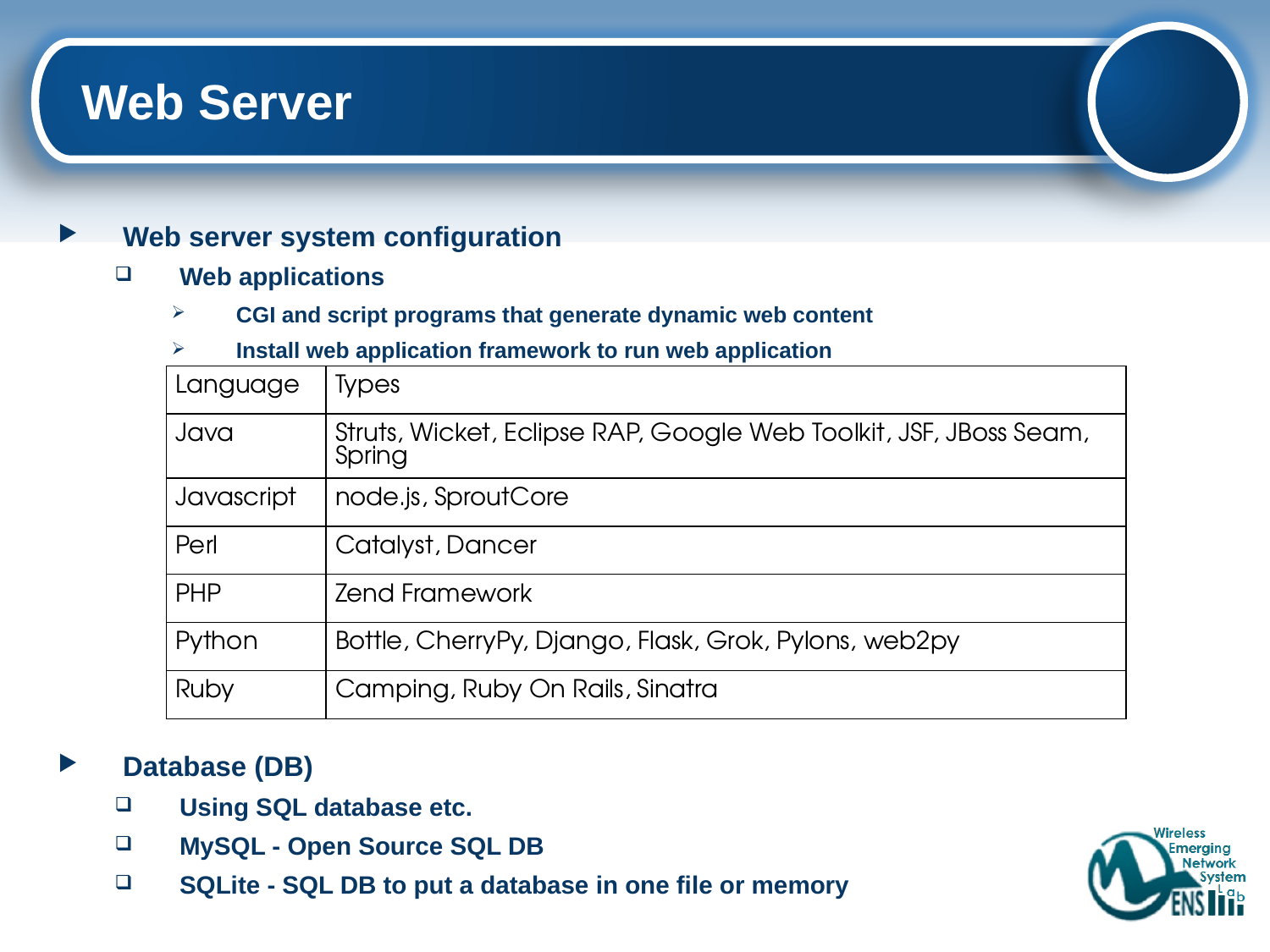

# Web Server
Web server system configuration
Web applications
CGI and script programs that generate dynamic web content
Install web application framework to run web application

Database (DB)
Using SQL database etc.
MySQL - Open Source SQL DB
SQLite - SQL DB to put a database in one file or memory
| Language | Types |
| --- | --- |
| Java | Struts, Wicket, Eclipse RAP, Google Web Toolkit, JSF, JBoss Seam, Spring |
| Javascript | node.js, SproutCore |
| Perl | Catalyst, Dancer |
| PHP | Zend Framework |
| Python | Bottle, CherryPy, Django, Flask, Grok, Pylons, web2py |
| Ruby | Camping, Ruby On Rails, Sinatra |